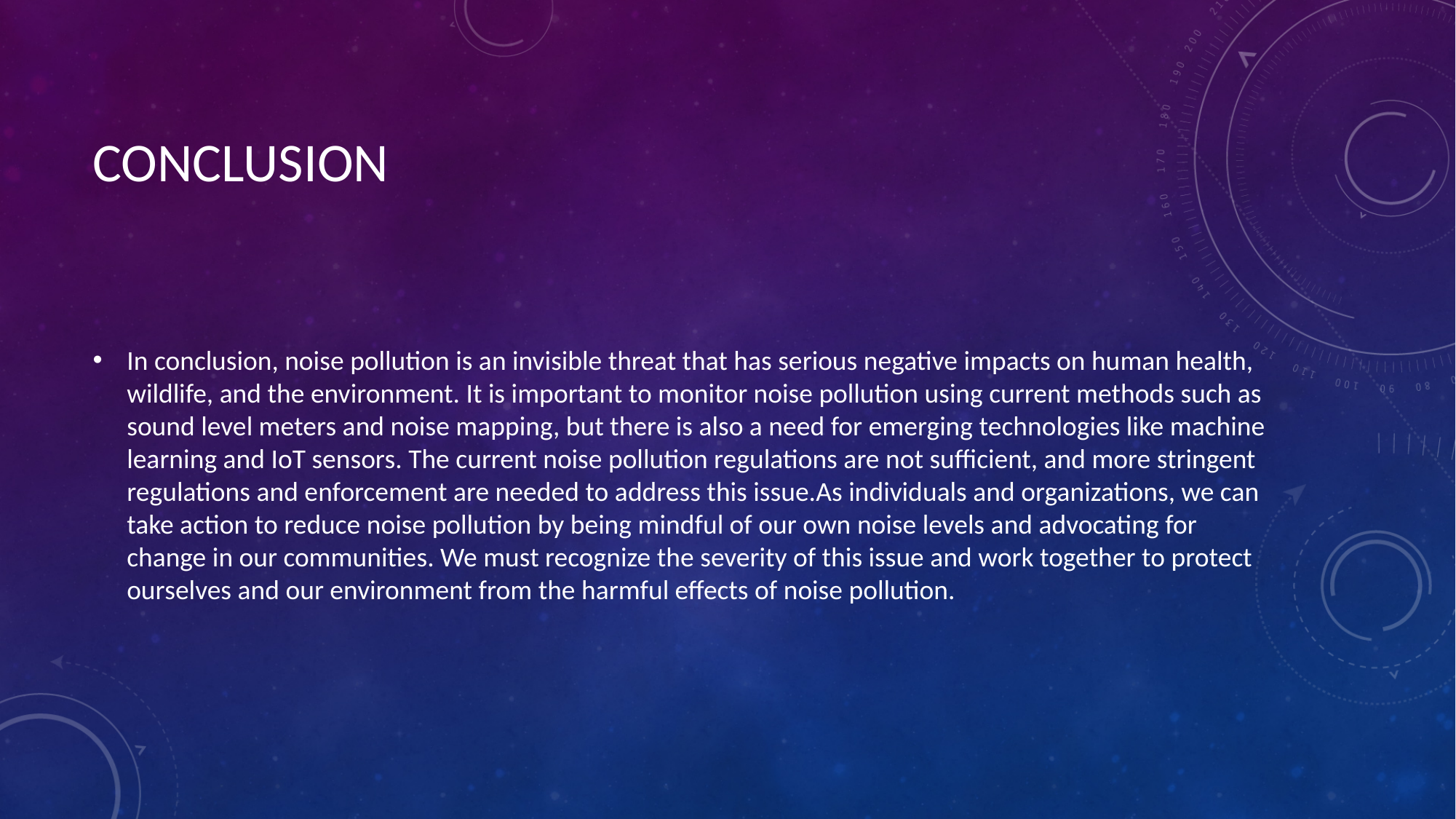

# Conclusion
In conclusion, noise pollution is an invisible threat that has serious negative impacts on human health, wildlife, and the environment. It is important to monitor noise pollution using current methods such as sound level meters and noise mapping, but there is also a need for emerging technologies like machine learning and IoT sensors. The current noise pollution regulations are not sufficient, and more stringent regulations and enforcement are needed to address this issue.As individuals and organizations, we can take action to reduce noise pollution by being mindful of our own noise levels and advocating for change in our communities. We must recognize the severity of this issue and work together to protect ourselves and our environment from the harmful effects of noise pollution.